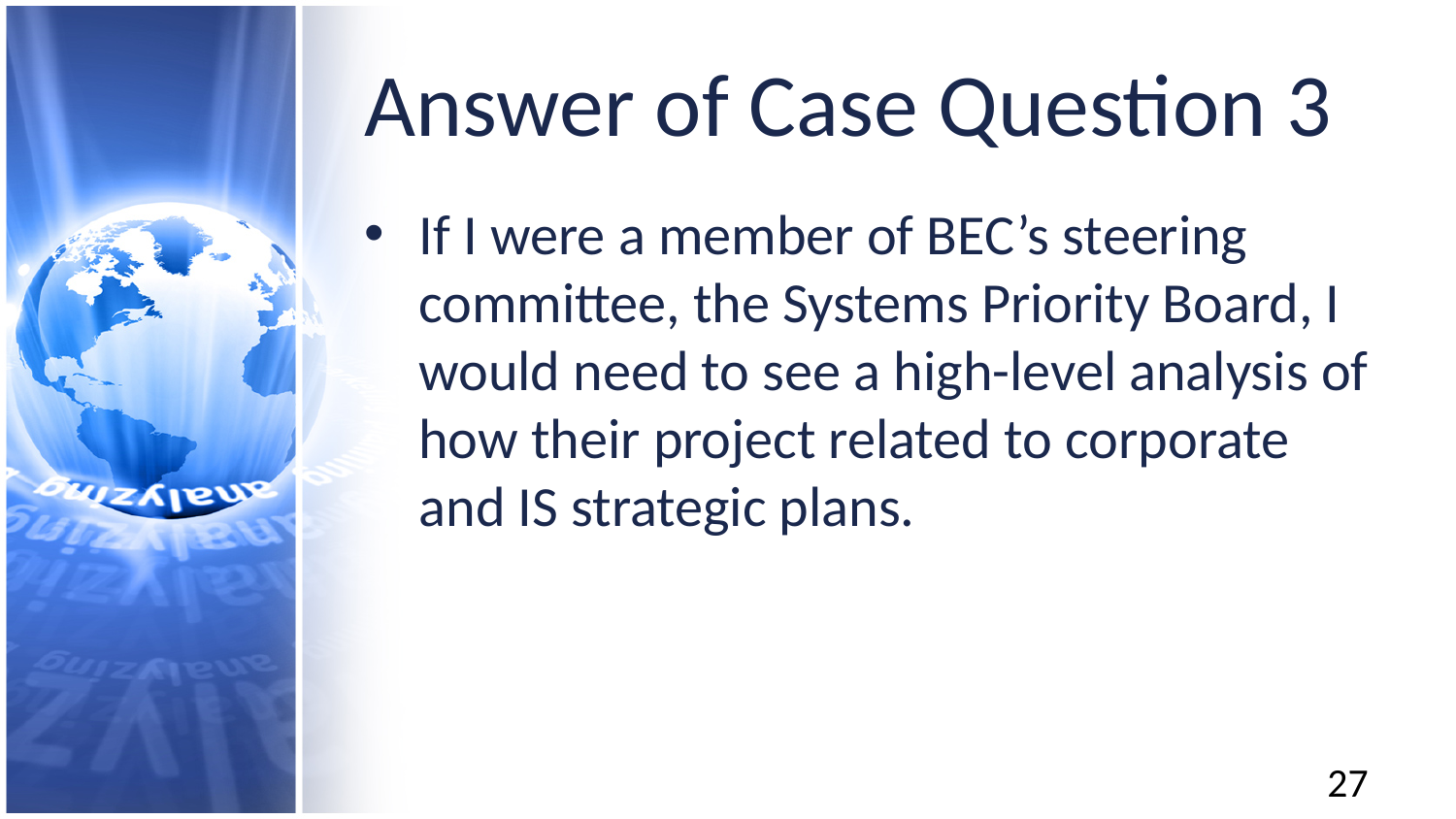

# Answer of Case Question 3
If I were a member of BEC’s steering committee, the Systems Priority Board, I would need to see a high-level analysis of how their project related to corporate and IS strategic plans.
27